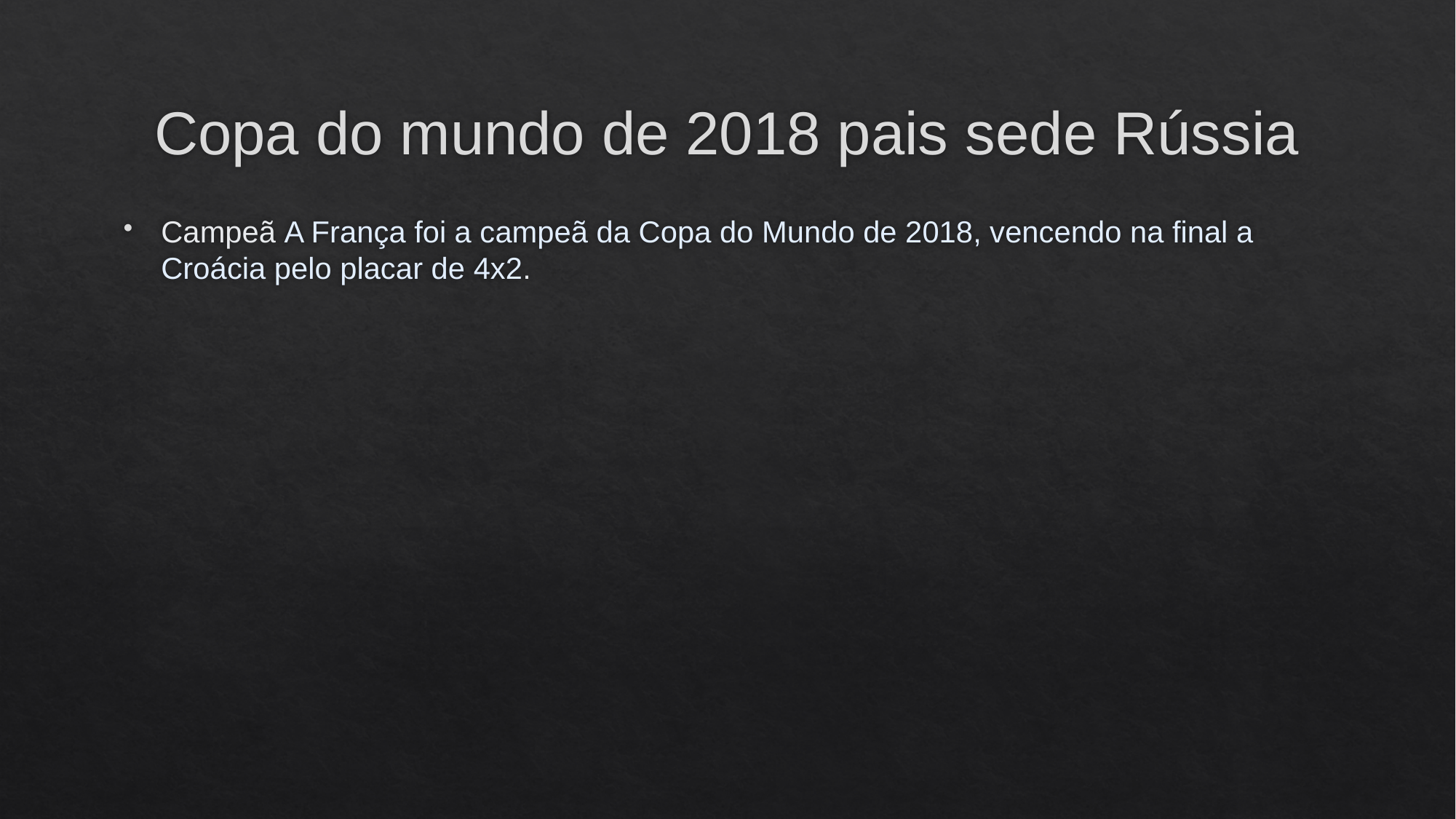

# Copa do mundo de 2018 pais sede Rússia
Campeã A França foi a campeã da Copa do Mundo de 2018, vencendo na final a Croácia pelo placar de 4x2.